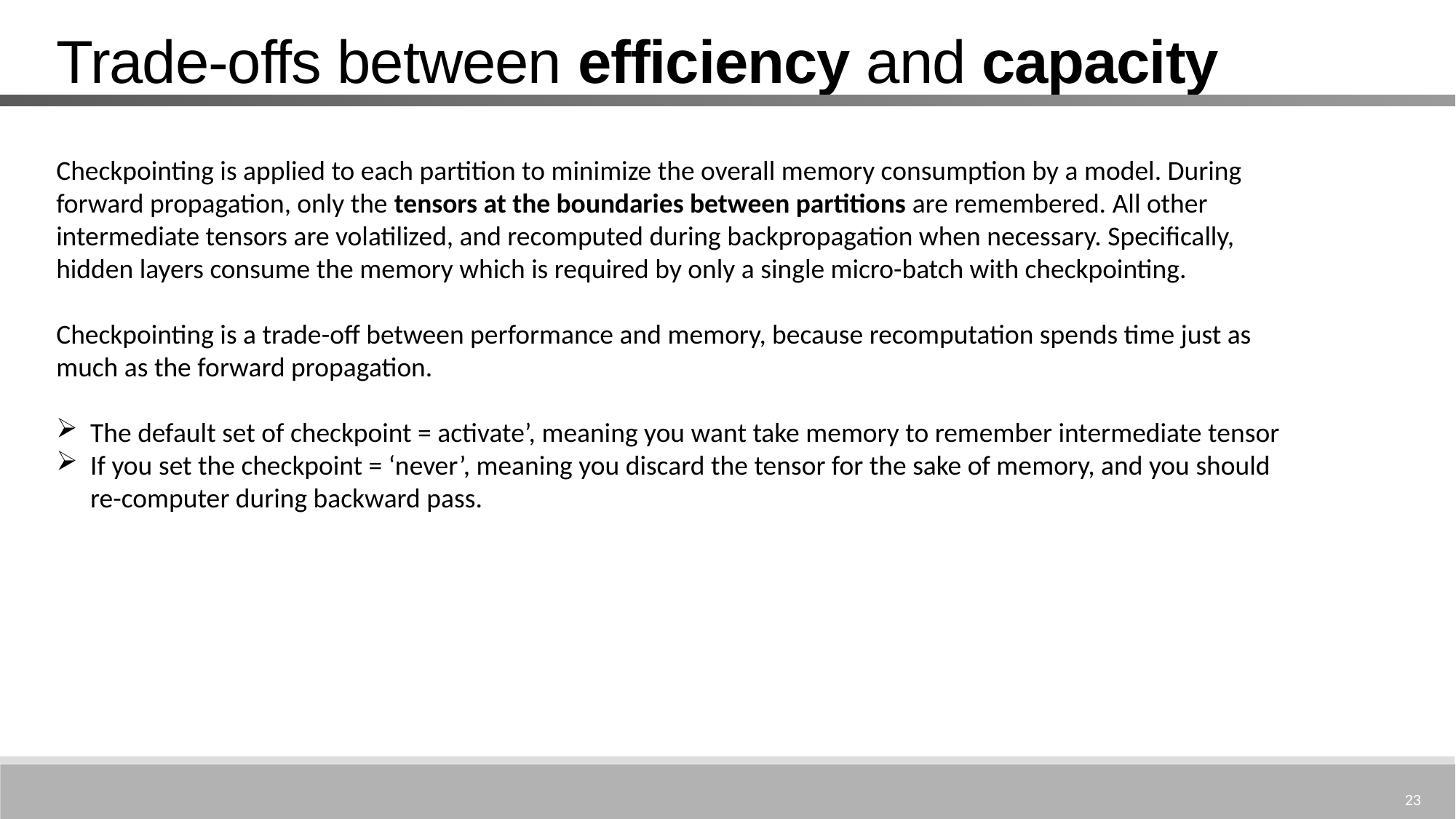

# Trade-offs between efficiency and capacity

Checkpointing is applied to each partition to minimize the overall memory consumption by a model. During forward propagation, only the tensors at the boundaries between partitions are remembered. All other intermediate tensors are volatilized, and recomputed during backpropagation when necessary. Specifically, hidden layers consume the memory which is required by only a single micro-batch with checkpointing.

Checkpointing is a trade-off between performance and memory, because recomputation spends time just as much as the forward propagation.

The default set of checkpoint = activate’, meaning you want take memory to remember intermediate tensor
If you set the checkpoint = ‘never’, meaning you discard the tensor for the sake of memory, and you should re-computer during backward pass.
23